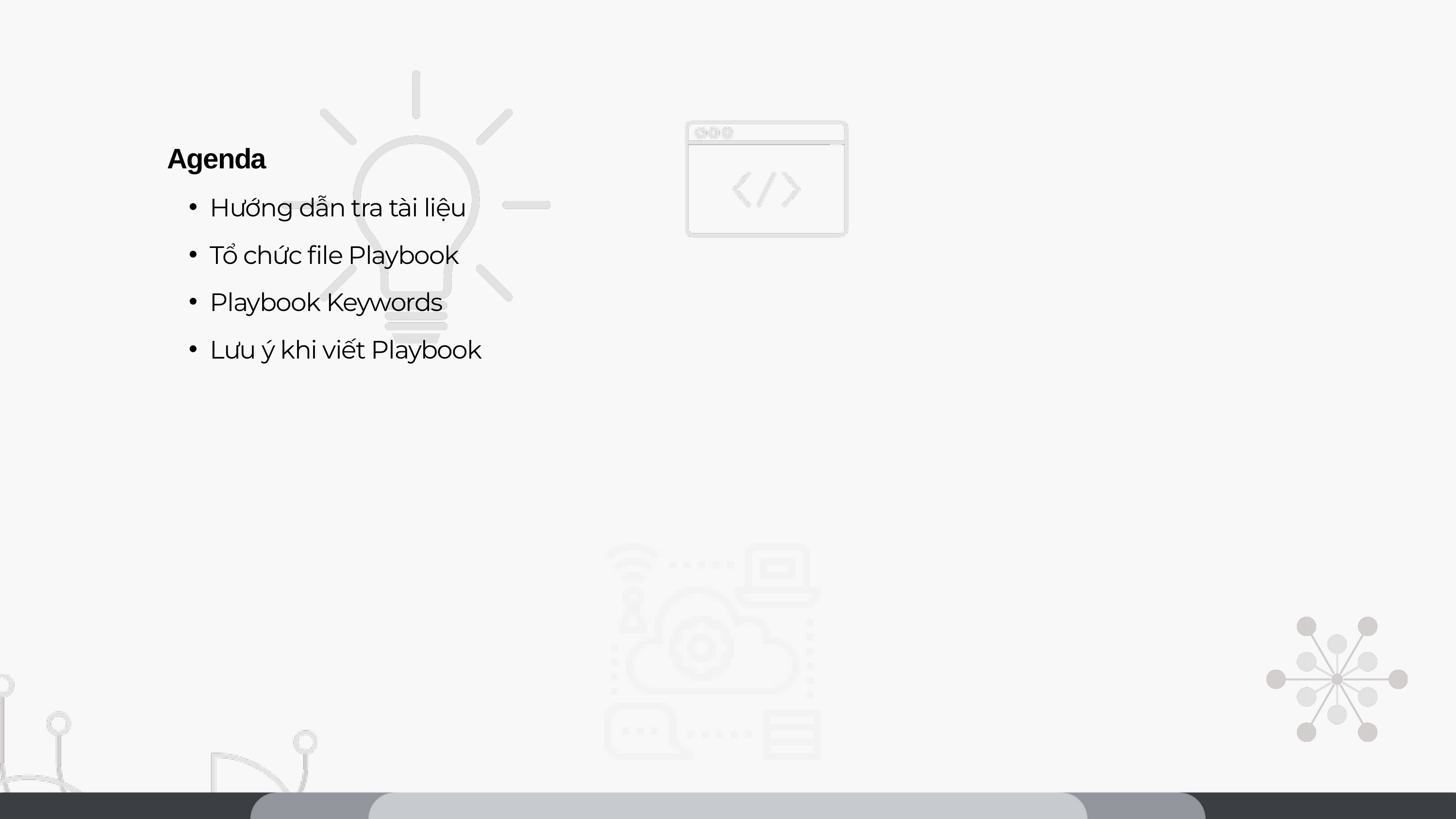

Agenda
Hướng dẫn tra tài liệu
Tổ chức file Playbook
Playbook Keywords
Lưu ý khi viết Playbook